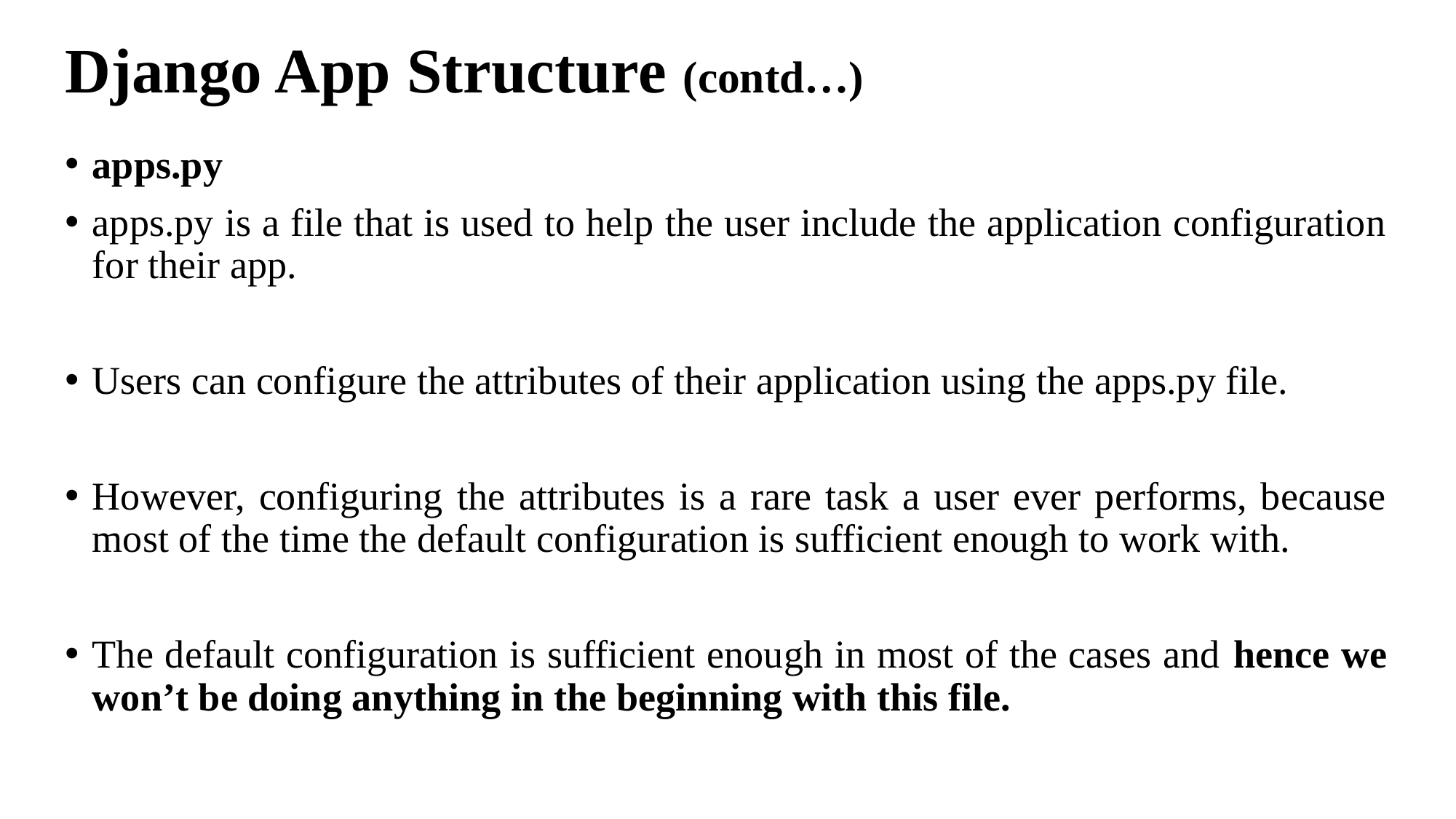

# Django App Structure (contd…)
apps.py
apps.py is a file that is used to help the user include the application configuration for their app.

Users can configure the attributes of their application using the apps.py file.

However, configuring the attributes is a rare task a user ever performs, because most of the time the default configuration is sufficient enough to work with.

The default configuration is sufficient enough in most of the cases and hence we won’t be doing anything in the beginning with this file.